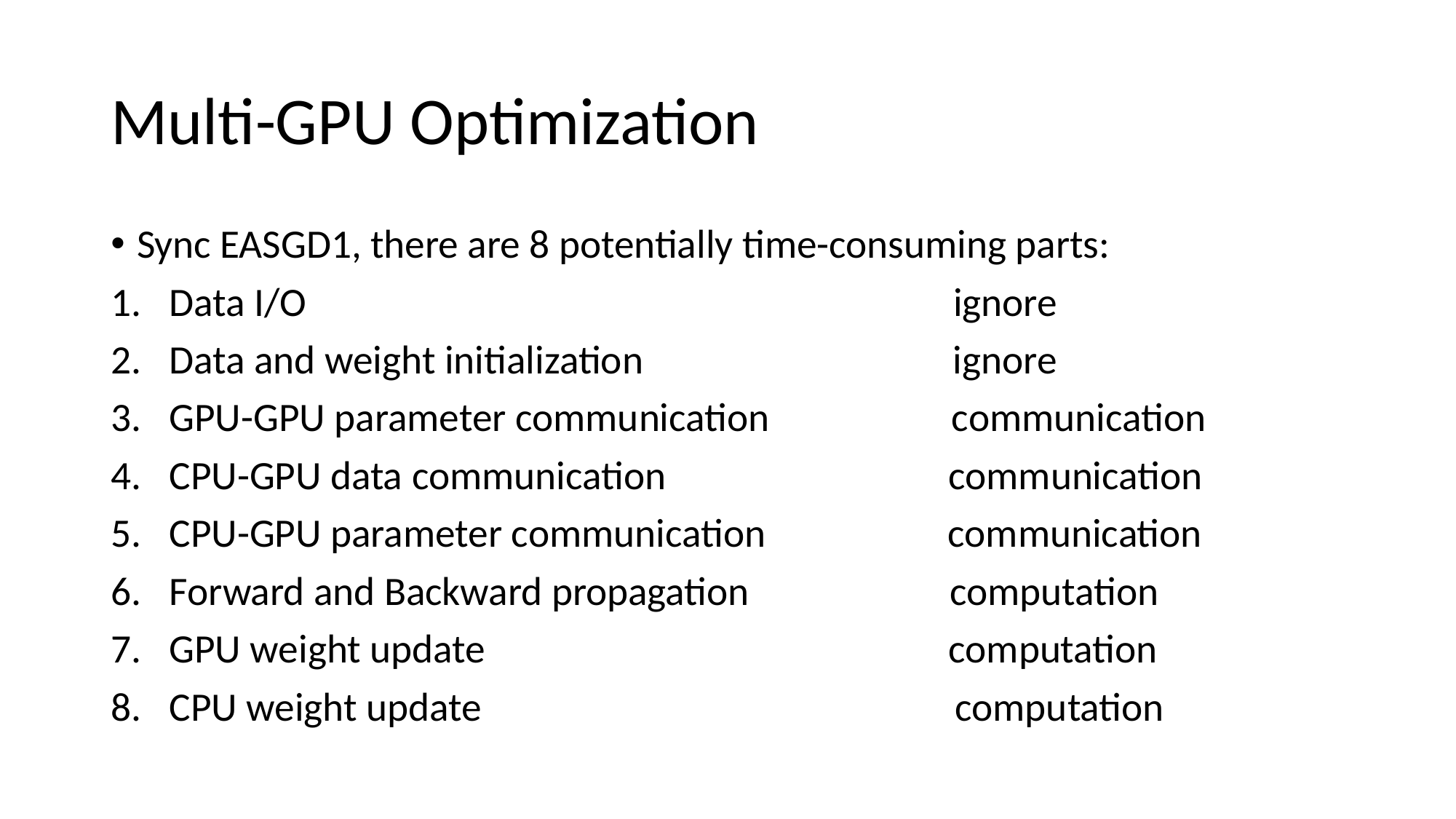

# Multi-GPU Optimization
Sync EASGD1, there are 8 potentially time-consuming parts:
Data I/O                                                                       ignore
Data and weight initialization                                  ignore
GPU-GPU parameter communication                    communication
CPU-GPU data communication                               communication
CPU-GPU parameter communication                    communication
Forward and Backward propagation                      computation
GPU weight update                                                   computation
CPU weight update                                                    computation